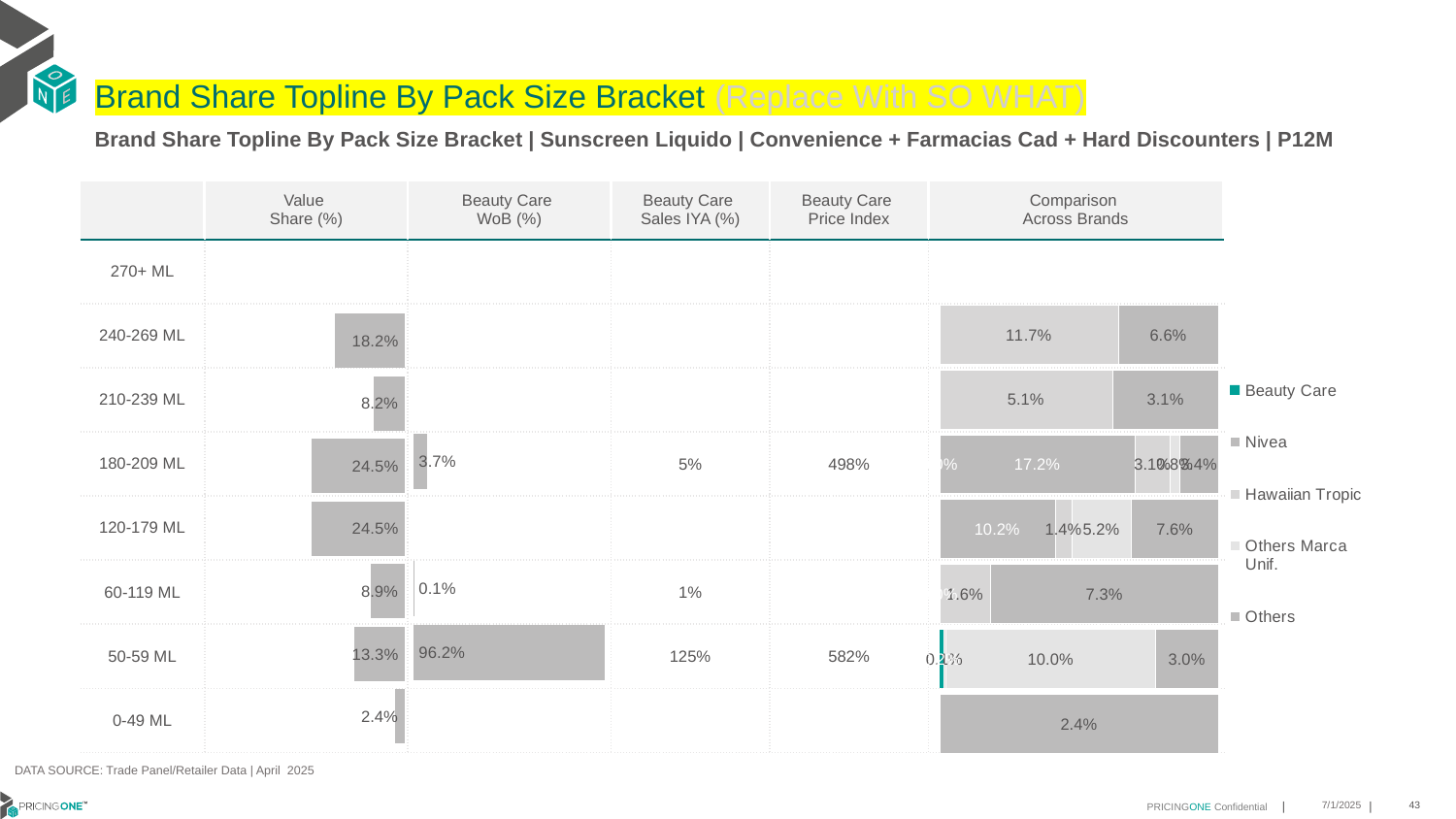

# Brand Share Topline By Pack Size Bracket (Replace With SO WHAT)
Brand Share Topline By Pack Size Bracket | Sunscreen Liquido | Convenience + Farmacias Cad + Hard Discounters | P12M
|  | Value Share (%) | Beauty Care WoB (%) | Beauty Care Sales IYA (%) | Beauty Care Price Index | Comparison Across Brands |
| --- | --- | --- | --- | --- | --- |
| 270+ ML |  |  |  |  |  |
| 240-269 ML |  |  |  |  |  |
| 210-239 ML |  |  |  |  |  |
| 180-209 ML |  |  | 5% | 498% |  |
| 120-179 ML |  |  |  |  |  |
| 60-119 ML |  |  | 1% |  |  |
| 50-59 ML |  |  | 125% | 582% |  |
| 0-49 ML |  |  |  |  |  |

### Chart

| Category | Beauty Care | Nivea | Hawaiian Tropic | Others Marca Unif. | Others |
|---|---|---|---|---|---|
| 270+ ML | None | None | None | None | None |
| 240-269 ML | None | None | 0.1168327415027585 | None | 0.0656139004645403 |
| 210-239 ML | None | None | 0.05064542436843976 | None | 0.03108083106191739 |
| 180-209 ML | 7.175347683782796e-05 | 0.17158138927590516 | 0.030875103045724266 | 0.007903893909522793 | 0.03436829894507635 |
| 120-179 ML | None | 0.10156660889864474 | 0.014460144552626257 | 0.05209615584996926 | 0.07642079062379577 |
| 60-119 ML | 1.4284156511915153e-06 | None | 0.016208727819245348 | None | 0.07283745627249028 |
| 50-59 ML | 0.0018435421693650089 | None | 0.001163428274805792 | 0.09977206681047883 | 0.030284538155647214 |
| 0-49 ML | None | None | None | None | 0.024371776106557982 |

### Chart

| Category | Value Share |
|---|---|
|  | None |

### Chart

| Category | Brand WoB % |
|---|---|
|  | None |
DATA SOURCE: Trade Panel/Retailer Data | April  2025

7/1/2025
43